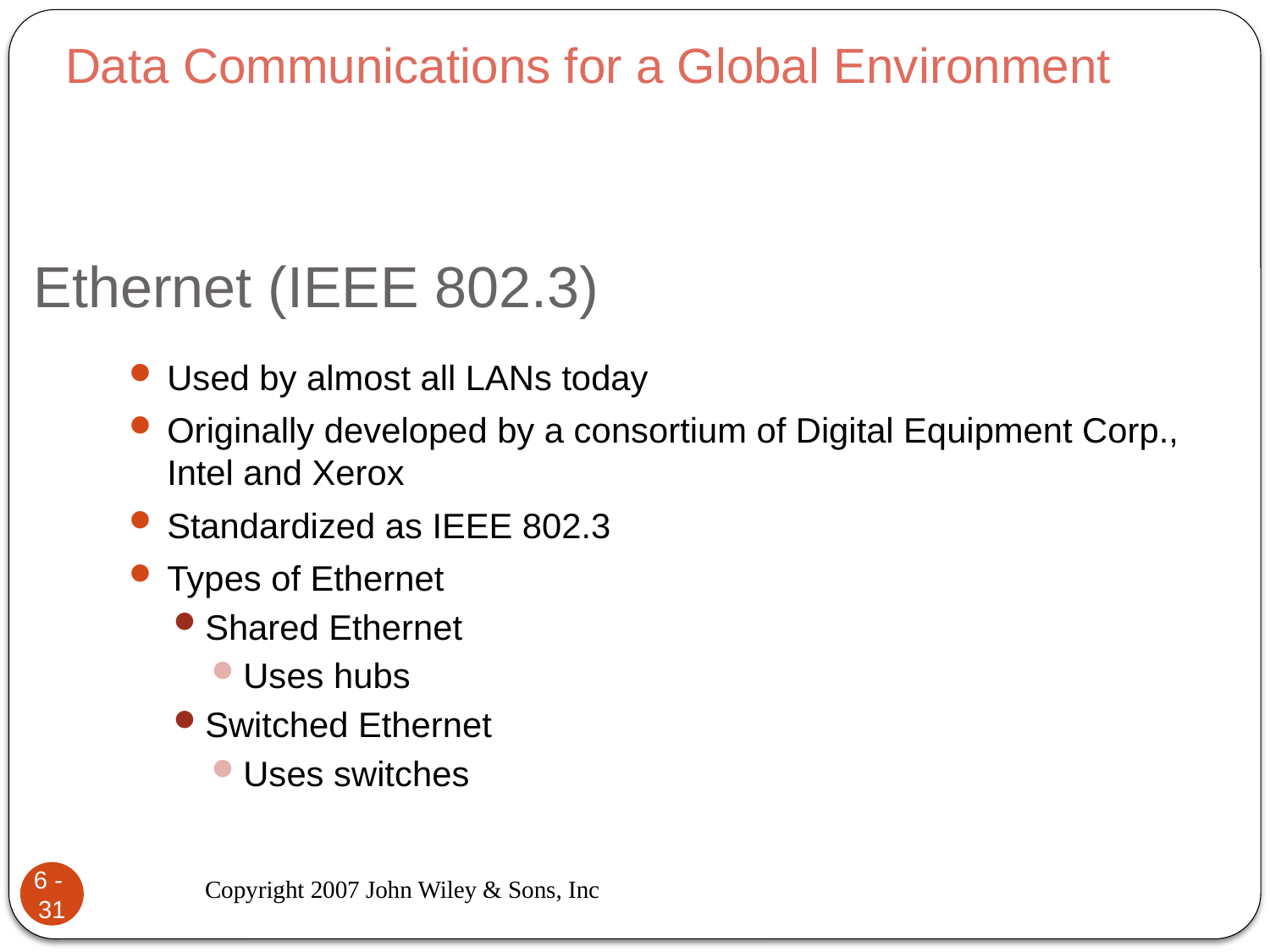

Data Communications for a Global Environment
# Ethernet (IEEE 802.3)
Used by almost all LANs today
Originally developed by a consortium of Digital Equipment Corp., Intel and Xerox
Standardized as IEEE 802.3
Types of Ethernet
Shared Ethernet
Uses hubs
Switched Ethernet
Uses switches
Copyright 2007 John Wiley & Sons, Inc
6 - 31